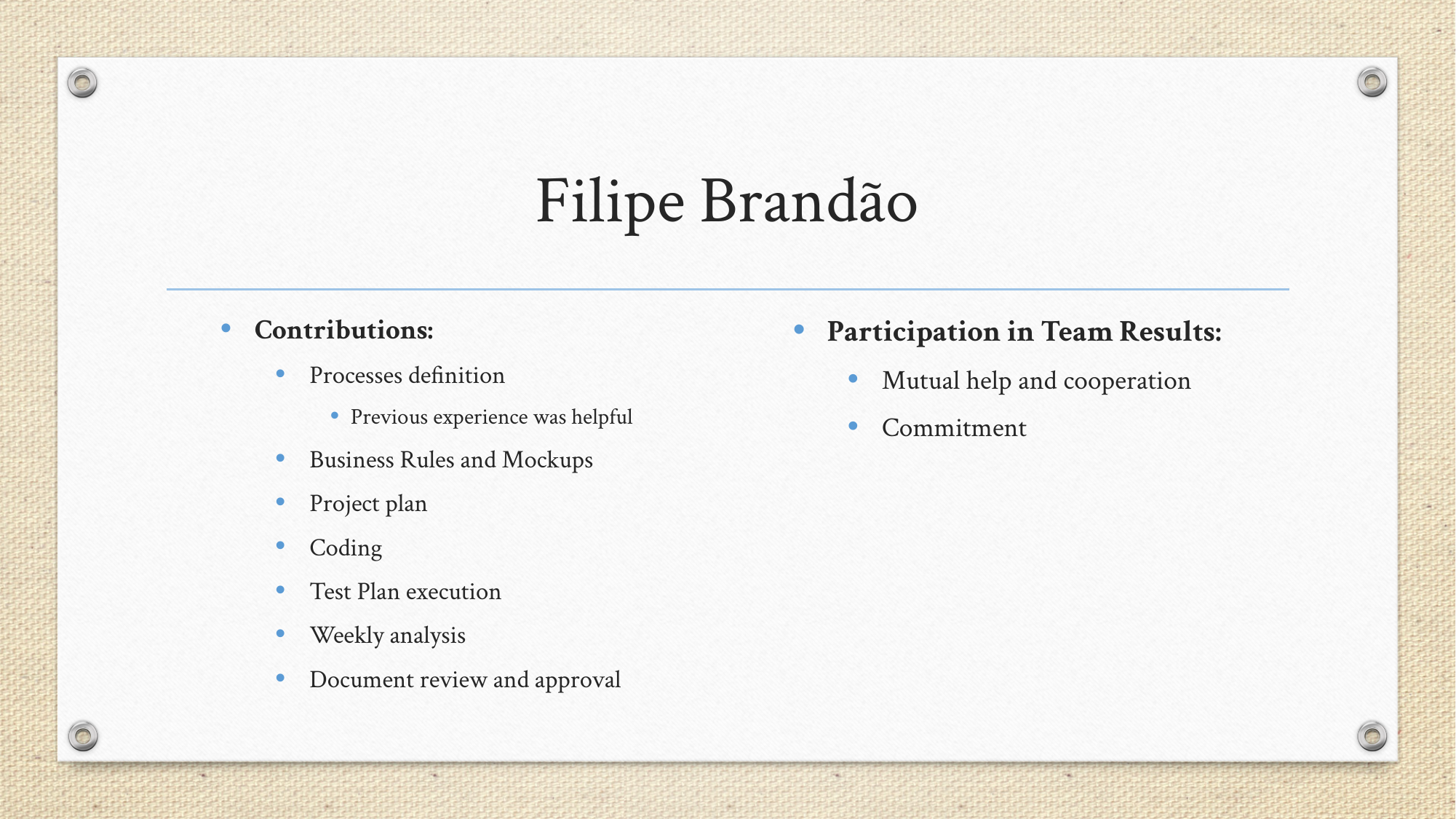

# Filipe Brandão
Contributions:
Processes definition
Previous experience was helpful
Business Rules and Mockups
Project plan
Coding
Test Plan execution
Weekly analysis
Document review and approval

Participation in Team Results:
Mutual help and cooperation
Commitment